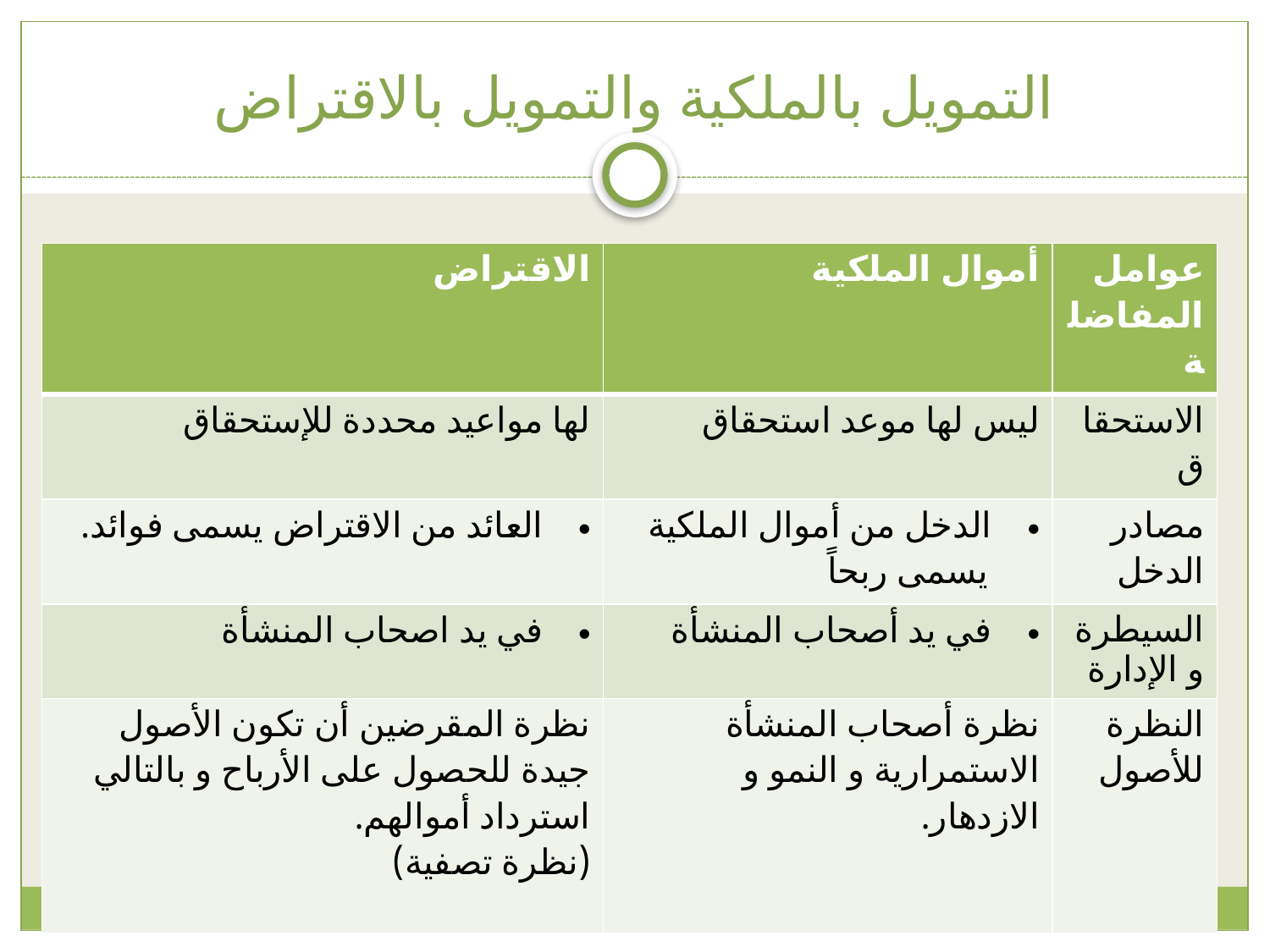

# التمويل بالملكية والتمويل بالاقتراض
| الاقتراض | أموال الملكية | عوامل المفاضلة |
| --- | --- | --- |
| لها مواعيد محددة للإستحقاق | ليس لها موعد استحقاق | الاستحقاق |
| العائد من الاقتراض يسمى فوائد. | الدخل من أموال الملكية يسمى ربحاً | مصادر الدخل |
| في يد اصحاب المنشأة | في يد أصحاب المنشأة | السيطرة و الإدارة |
| نظرة المقرضين أن تكون الأصول جيدة للحصول على الأرباح و بالتالي استرداد أموالهم. (نظرة تصفية) | نظرة أصحاب المنشأة الاستمرارية و النمو و الازدهار. | النظرة للأصول |